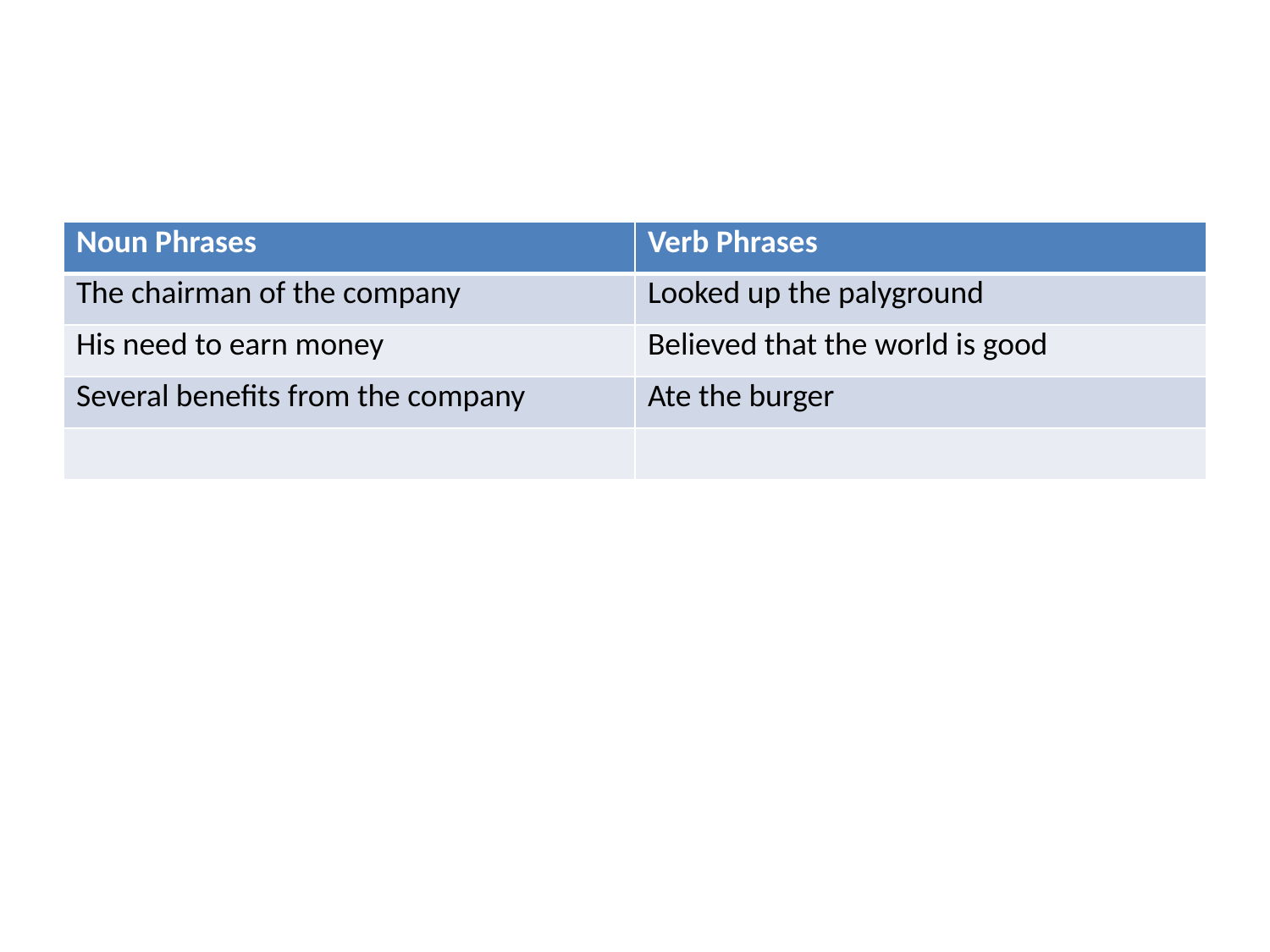

#
| Noun Phrases | Verb Phrases |
| --- | --- |
| The chairman of the company | Looked up the palyground |
| His need to earn money | Believed that the world is good |
| Several benefits from the company | Ate the burger |
|  |  |